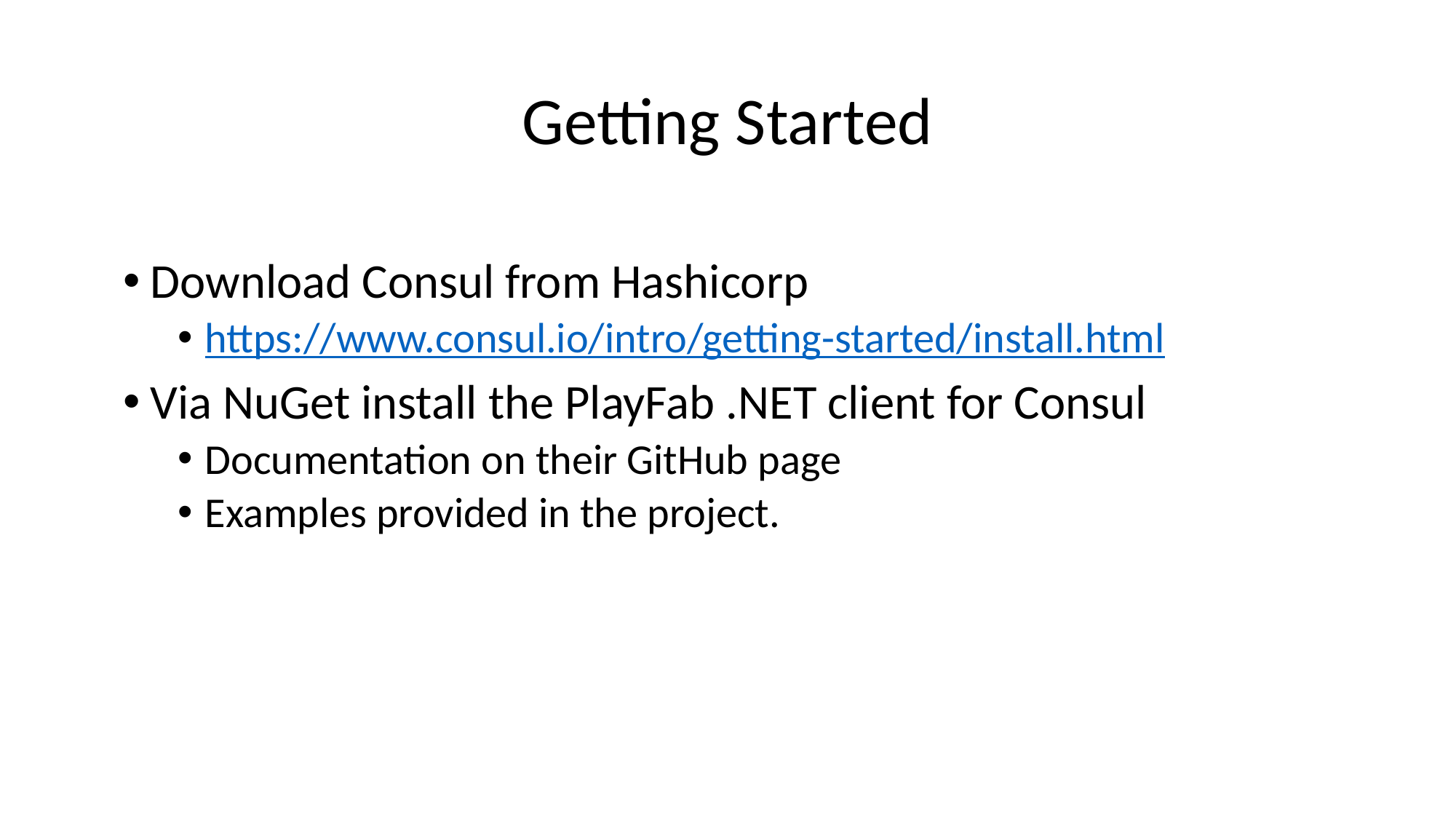

# Getting Started
Download Consul from Hashicorp
https://www.consul.io/intro/getting-started/install.html
Via NuGet install the PlayFab .NET client for Consul
Documentation on their GitHub page
Examples provided in the project.